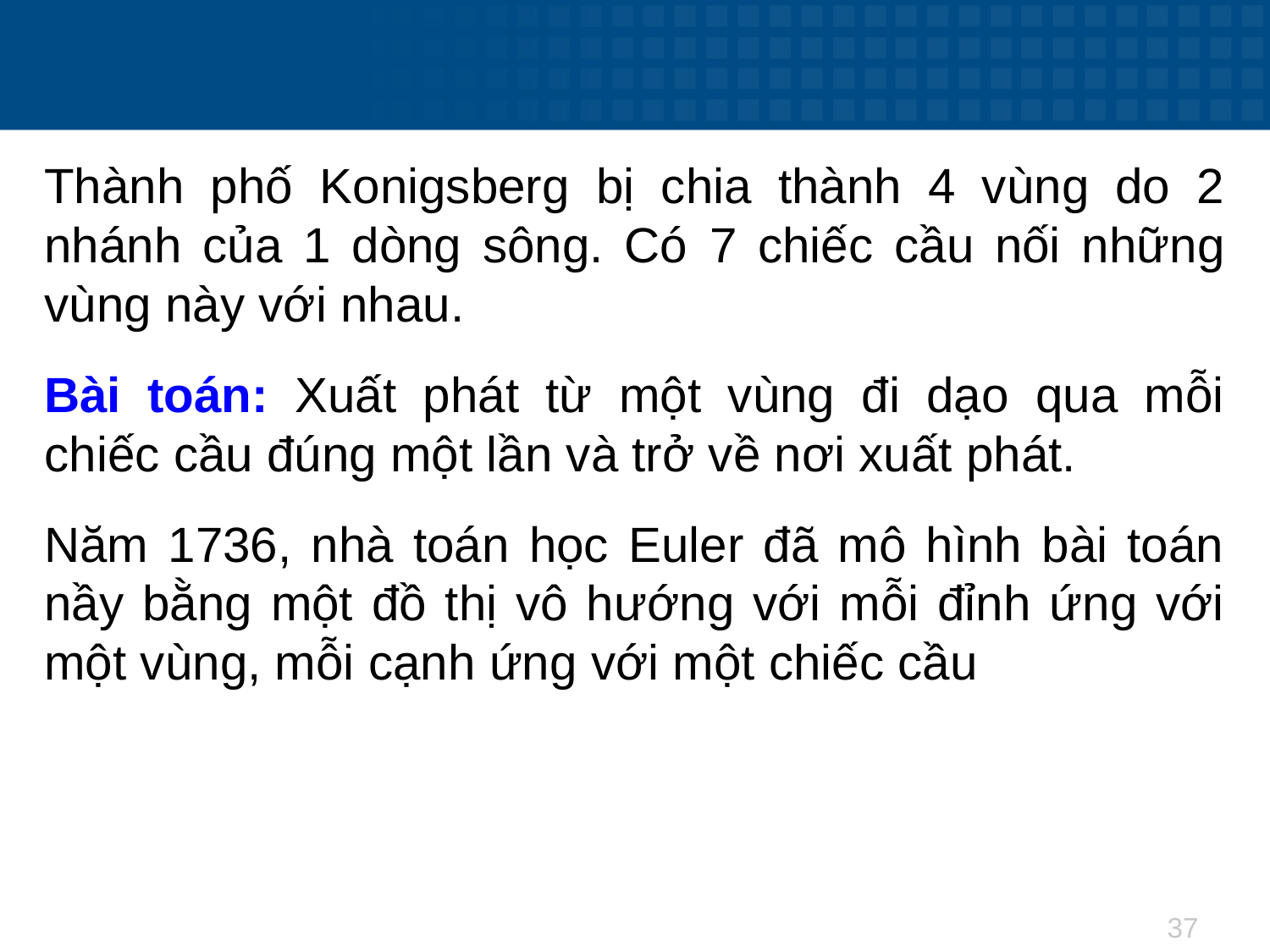

Thành phố Konigsberg bị chia thành 4 vùng do 2 nhánh của 1 dòng sông. Có 7 chiếc cầu nối những vùng này với nhau.
Bài toán: Xuất phát từ một vùng đi dạo qua mỗi chiếc cầu đúng một lần và trở về nơi xuất phát.
Năm 1736, nhà toán học Euler đã mô hình bài toán nầy bằng một đồ thị vô hướng với mỗi đỉnh ứng với một vùng, mỗi cạnh ứng với một chiếc cầu